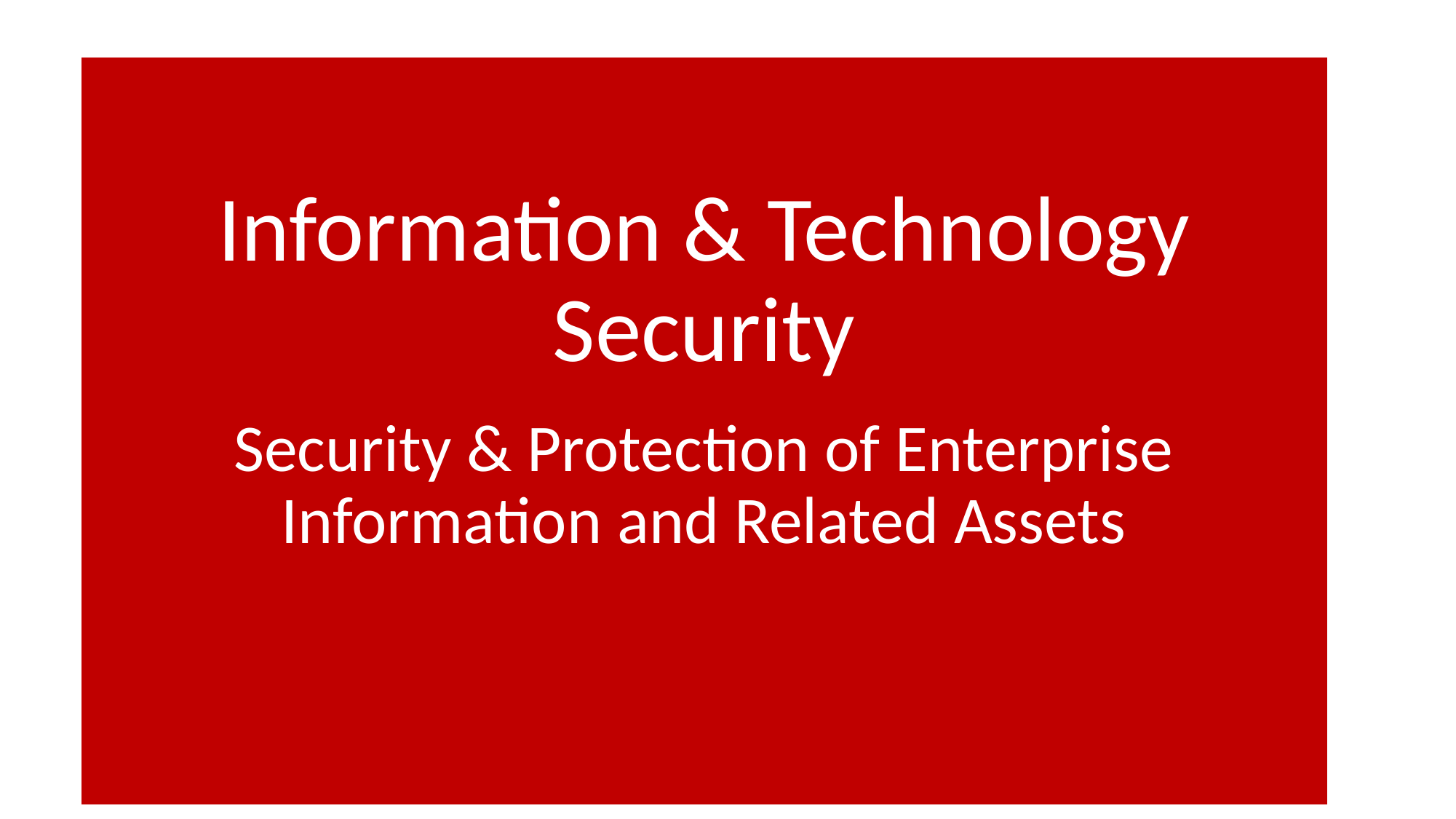

Information & Technology Security
Security & Protection of Enterprise Information and Related Assets